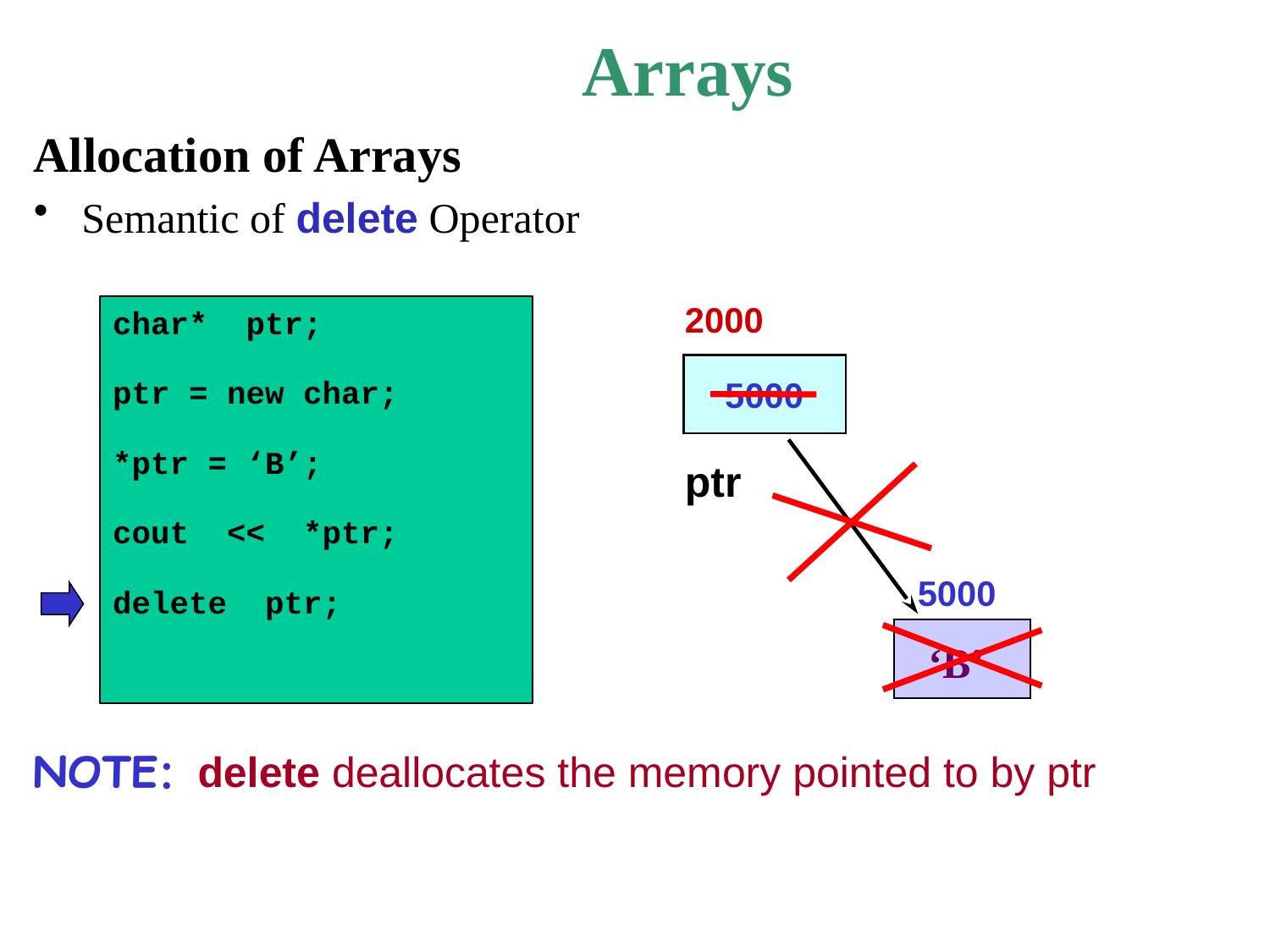

# Arrays
Allocation of Arrays
Semantic of delete Operator

NOTE:  delete deallocates the memory pointed to by ptr

2000

ptr

5000

5000

‘B’
char*  ptr;
ptr = new char;
*ptr = ‘B’;
cout  <<  *ptr;
delete  ptr;